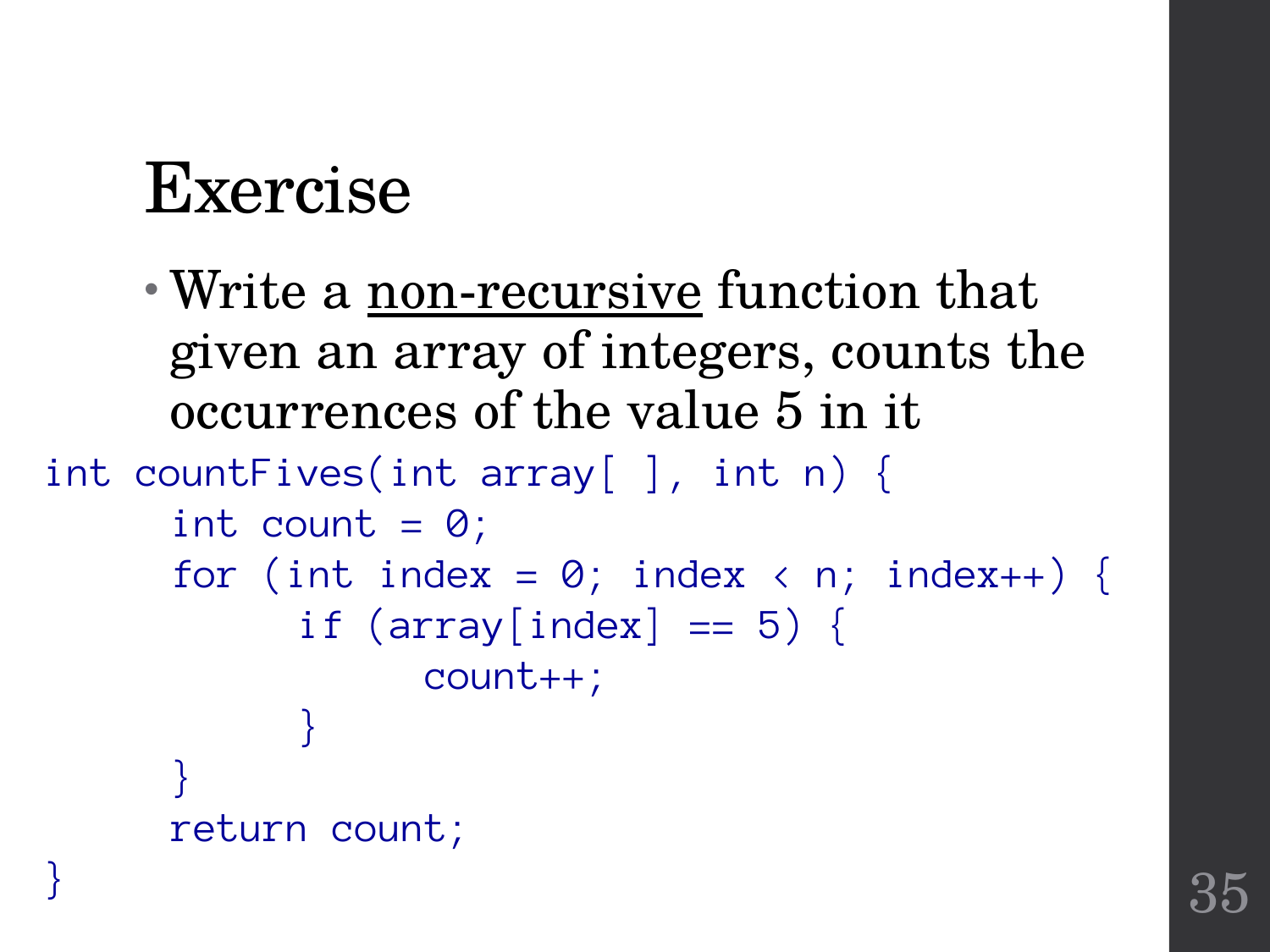

# Exercise
Write a non-recursive function that given an array of integers, counts the occurrences of the value 5 in it

int countFives(int array[ ], int n) {
	int count = 0;
	for (int index = 0; index < n; index++) {
		if (array[index] == 5) {
			count++;
		}
	}
	return count;
}
35